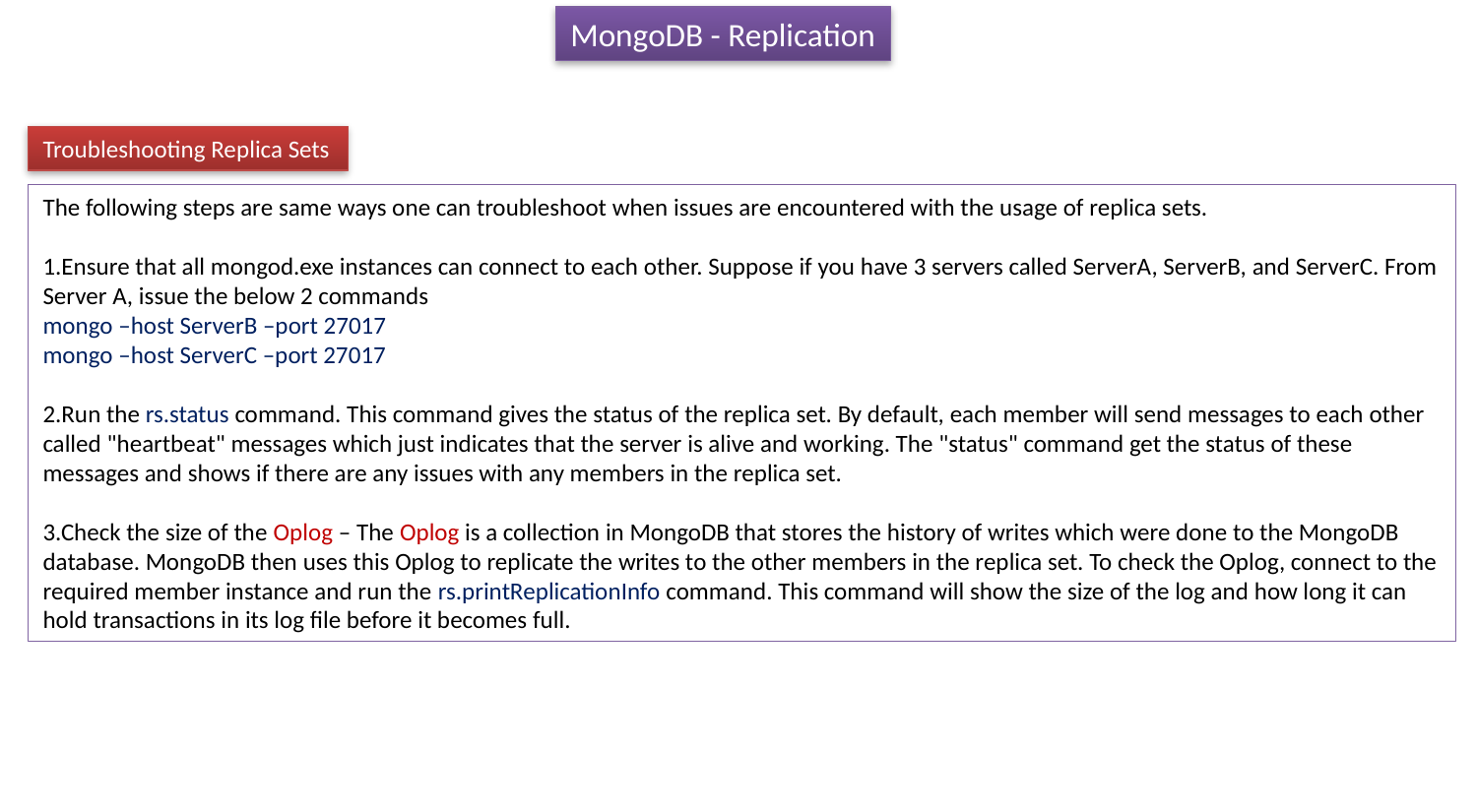

MongoDB - Replication

Troubleshooting Replica Sets
The following steps are same ways one can troubleshoot when issues are encountered with the usage of replica sets.

1.Ensure that all mongod.exe instances can connect to each other. Suppose if you have 3 servers called ServerA, ServerB, and ServerC. From Server A, issue the below 2 commands
mongo –host ServerB –port 27017
mongo –host ServerC –port 27017
2.Run the rs.status command. This command gives the status of the replica set. By default, each member will send messages to each other called "heartbeat" messages which just indicates that the server is alive and working. The "status" command get the status of these messages and shows if there are any issues with any members in the replica set.
3.Check the size of the Oplog – The Oplog is a collection in MongoDB that stores the history of writes which were done to the MongoDB database. MongoDB then uses this Oplog to replicate the writes to the other members in the replica set. To check the Oplog, connect to the required member instance and run the rs.printReplicationInfo command. This command will show the size of the log and how long it can hold transactions in its log file before it becomes full.